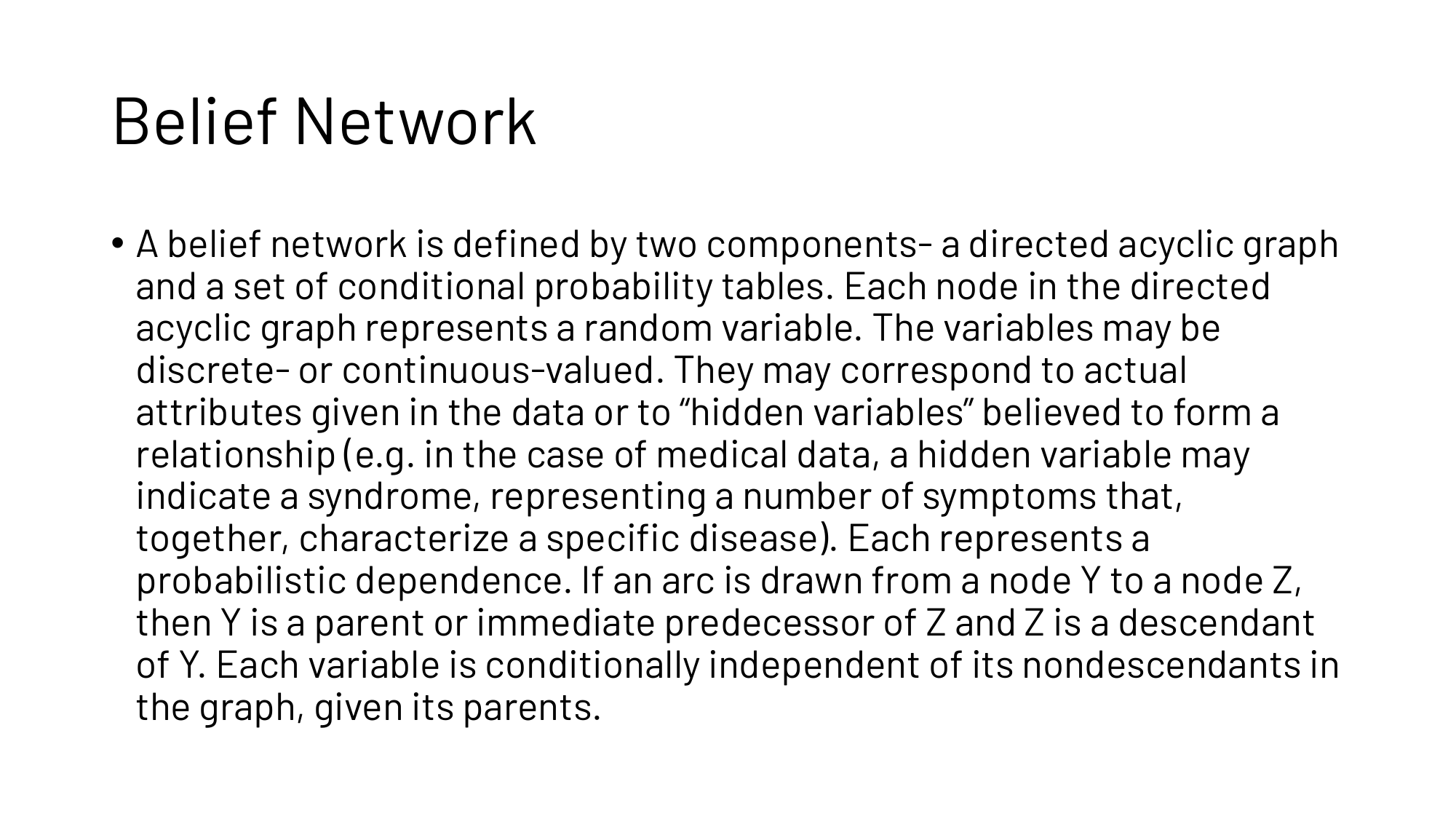

# Belief Network
A belief network is defined by two components- a directed acyclic graph and a set of conditional probability tables. Each node in the directed acyclic graph represents a random variable. The variables may be discrete- or continuous-valued. They may correspond to actual attributes given in the data or to “hidden variables” believed to form a relationship (e.g. in the case of medical data, a hidden variable may indicate a syndrome, representing a number of symptoms that, together, characterize a specific disease). Each represents a probabilistic dependence. If an arc is drawn from a node Y to a node Z, then Y is a parent or immediate predecessor of Z and Z is a descendant of Y. Each variable is conditionally independent of its nondescendants in the graph, given its parents.